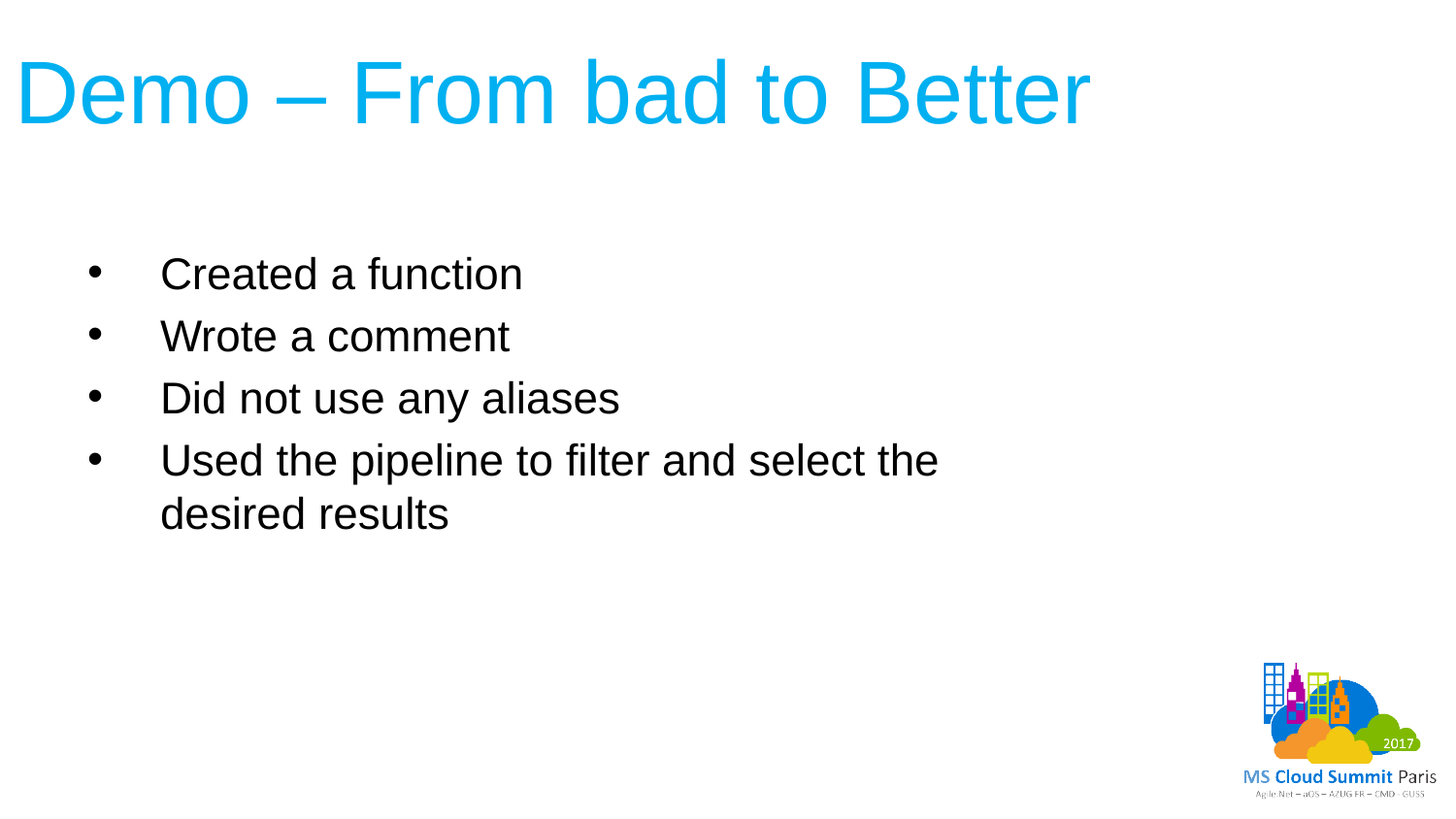

# Demo – From bad to Better

Created a function
Wrote a comment
Did not use any aliases
Used the pipeline to filter and select the desired results